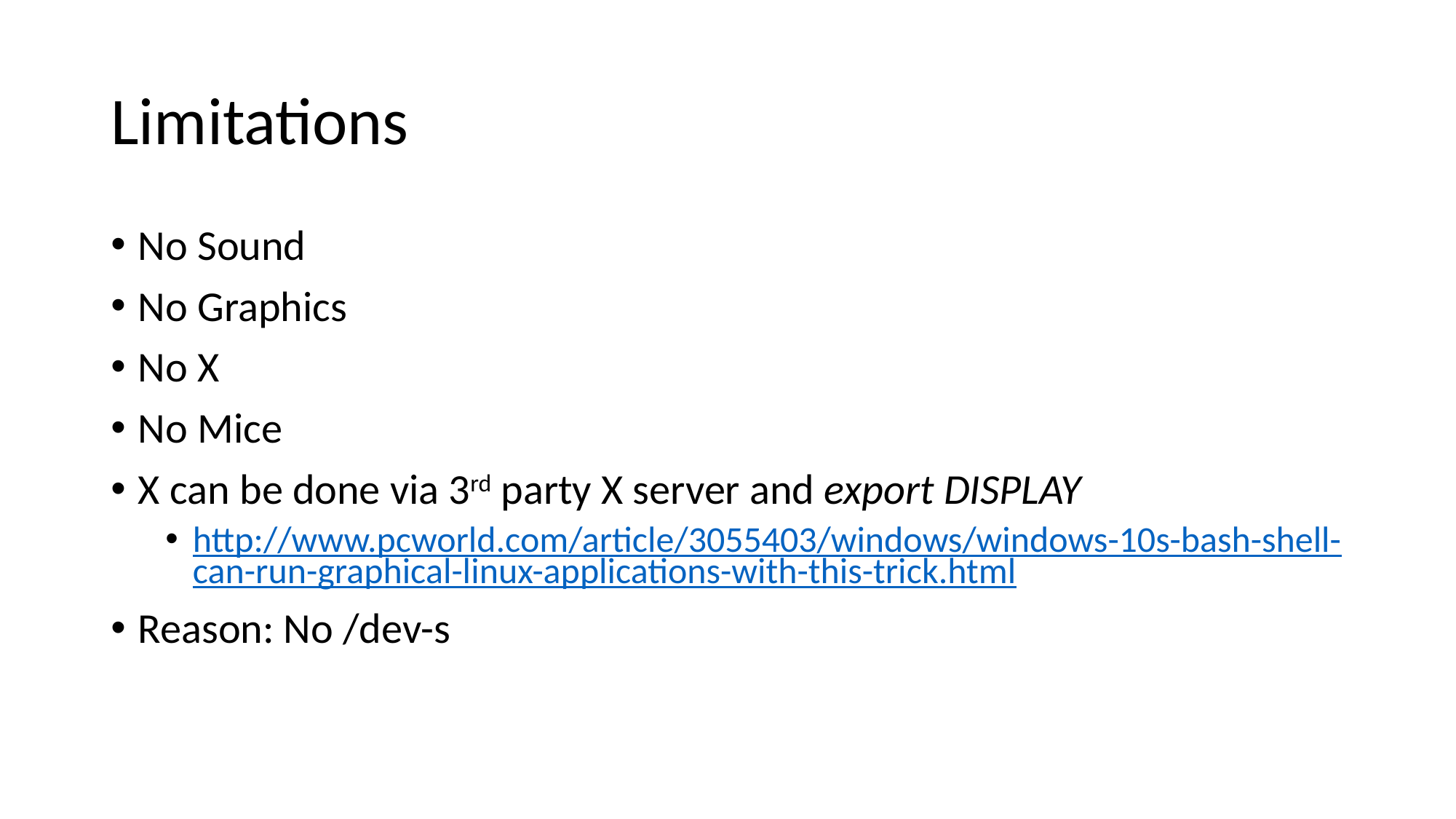

# Limitations
No Sound
No Graphics
No X
No Mice
X can be done via 3rd party X server and export DISPLAY
http://www.pcworld.com/article/3055403/windows/windows-10s-bash-shell-can-run-graphical-linux-applications-with-this-trick.html
Reason: No /dev-s